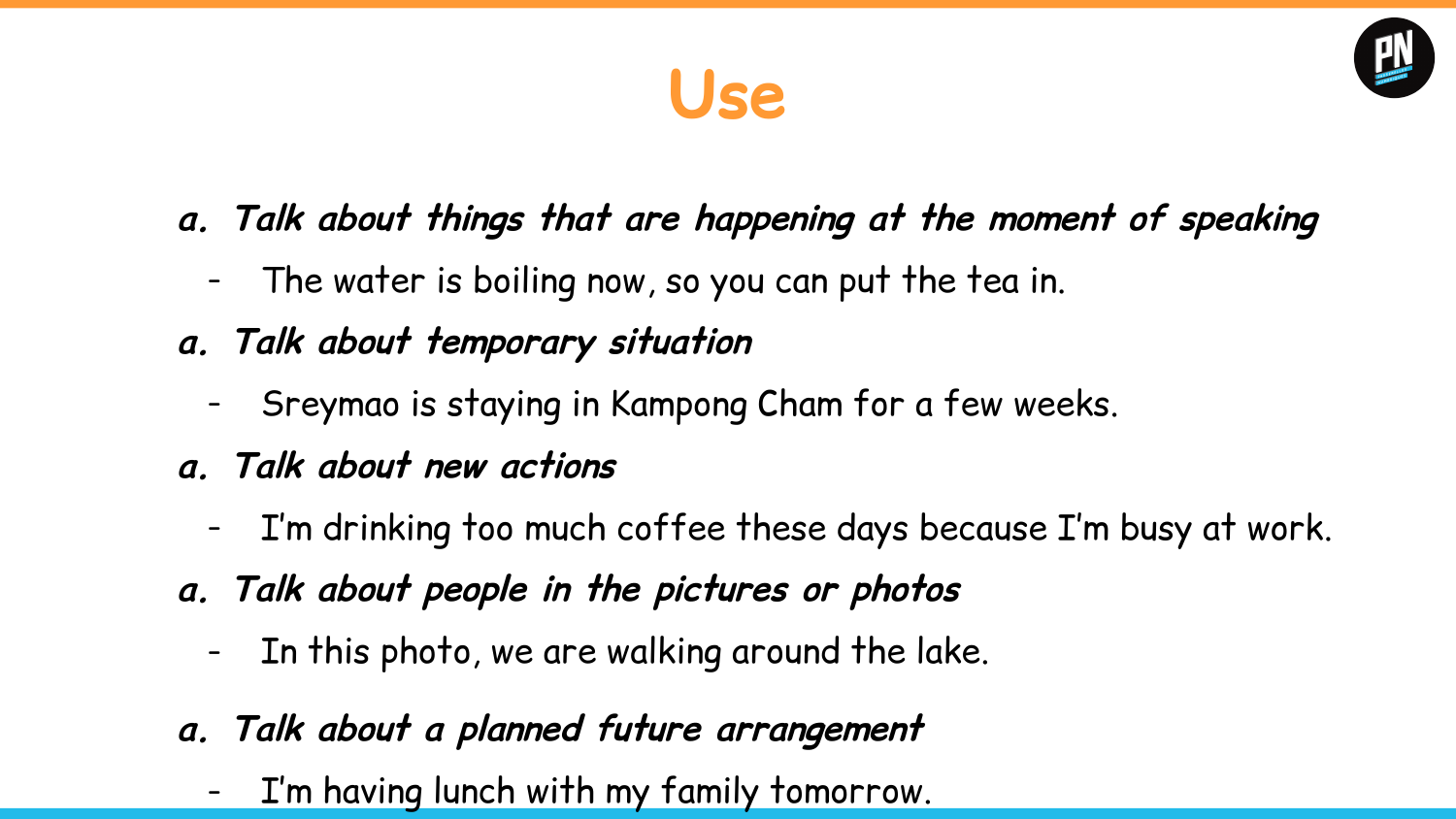

# Use
Talk about things that are happening at the moment of speaking
The water is boiling now, so you can put the tea in.
Talk about temporary situation
Sreymao is staying in Kampong Cham for a few weeks.
Talk about new actions
I’m drinking too much coffee these days because I’m busy at work.
Talk about people in the pictures or photos
In this photo, we are walking around the lake.
Talk about a planned future arrangement
I’m having lunch with my family tomorrow.